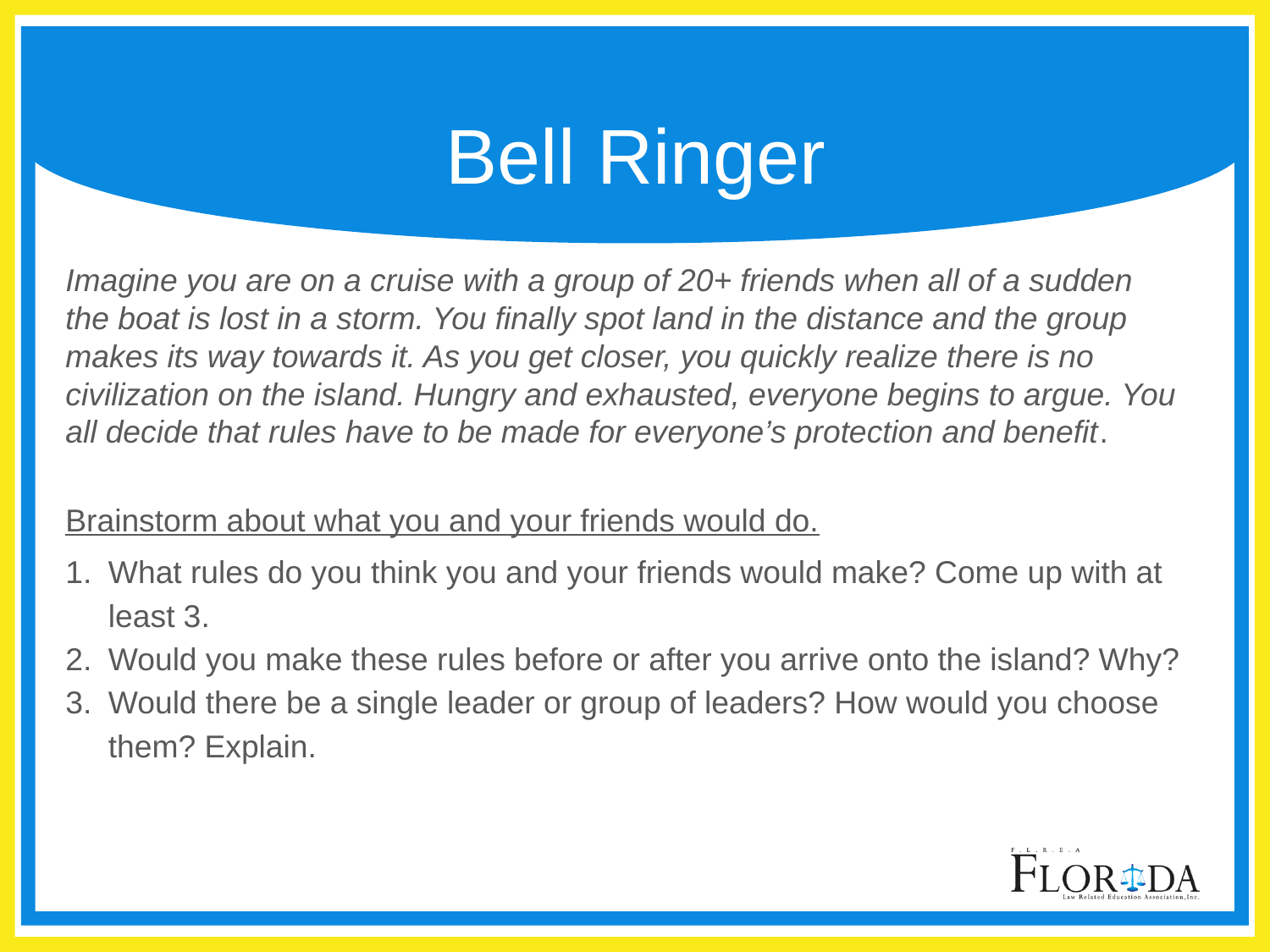

# Bell Ringer
Imagine you are on a cruise with a group of 20+ friends when all of a sudden the boat is lost in a storm. You finally spot land in the distance and the group makes its way towards it. As you get closer, you quickly realize there is no civilization on the island. Hungry and exhausted, everyone begins to argue. You all decide that rules have to be made for everyone’s protection and benefit.

Brainstorm about what you and your friends would do.
What rules do you think you and your friends would make? Come up with at least 3.
Would you make these rules before or after you arrive onto the island? Why?
Would there be a single leader or group of leaders? How would you choose them? Explain.